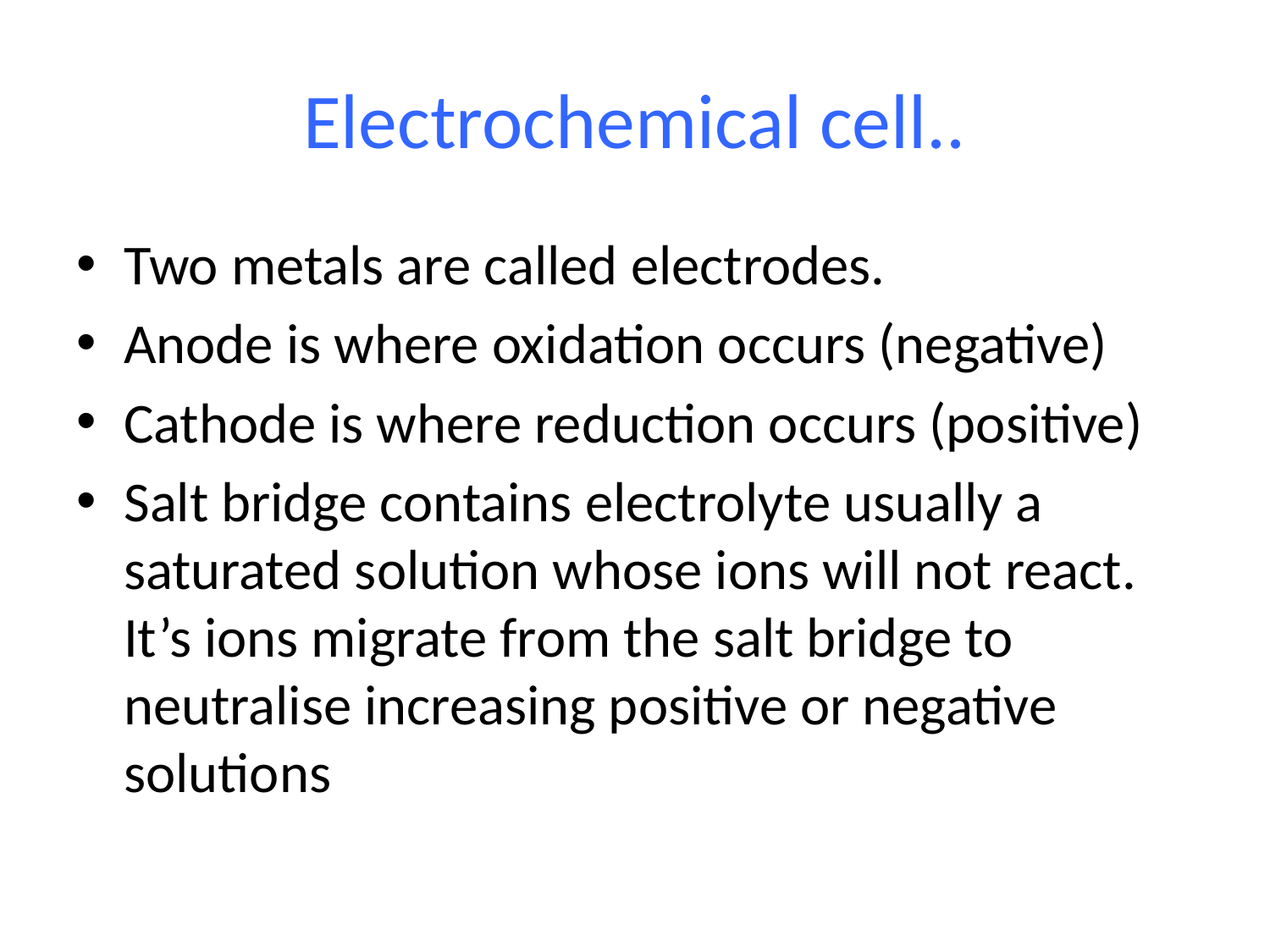

# Electrochemical cell..
Two metals are called electrodes.
Anode is where oxidation occurs (negative)
Cathode is where reduction occurs (positive)
Salt bridge contains electrolyte usually a saturated solution whose ions will not react. It’s ions migrate from the salt bridge to neutralise increasing positive or negative solutions